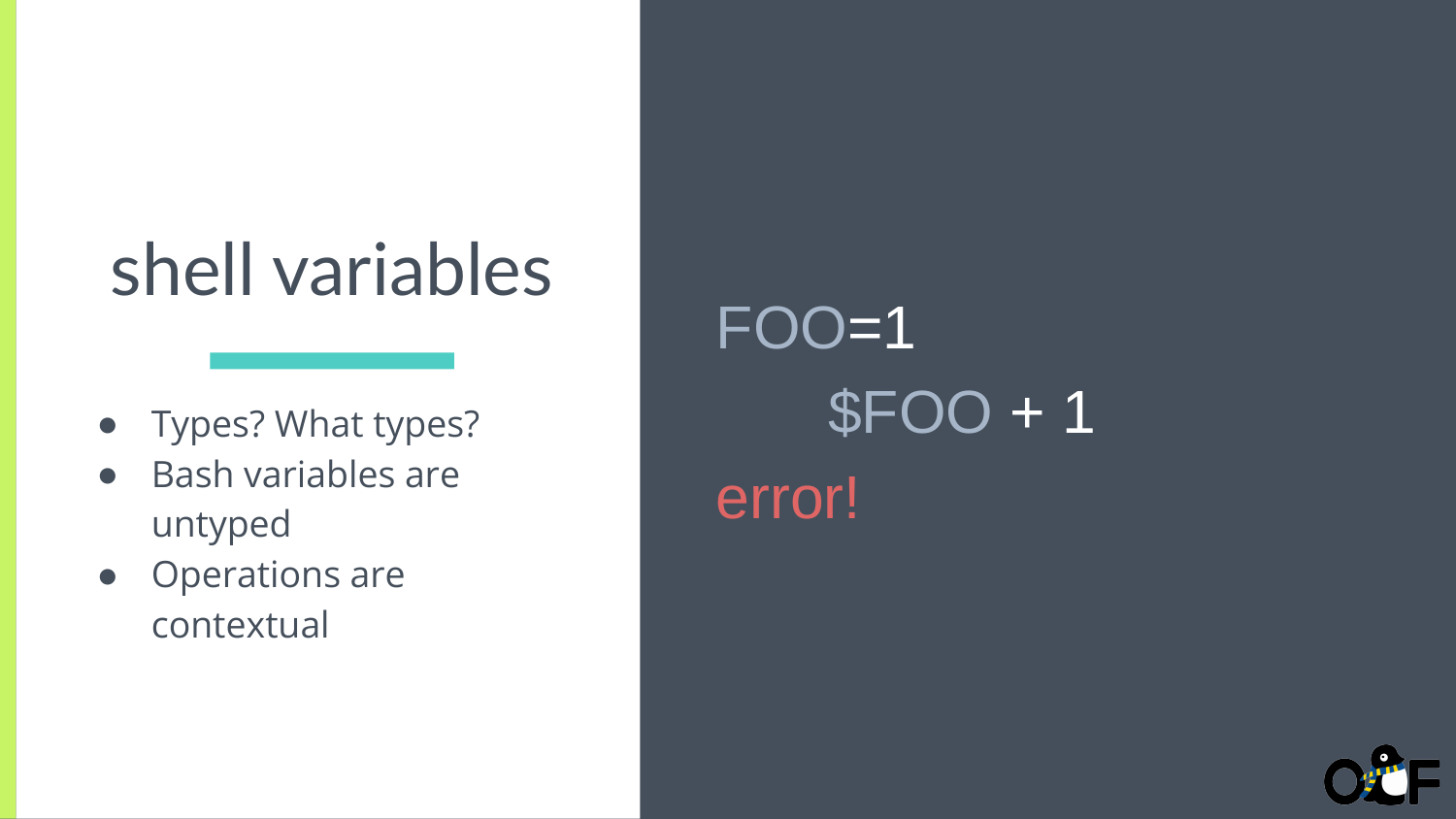

FOO=1
	$FOO + 1
  error!
# shell variables
Types? What types?
Bash variables are untyped
Operations are contextual